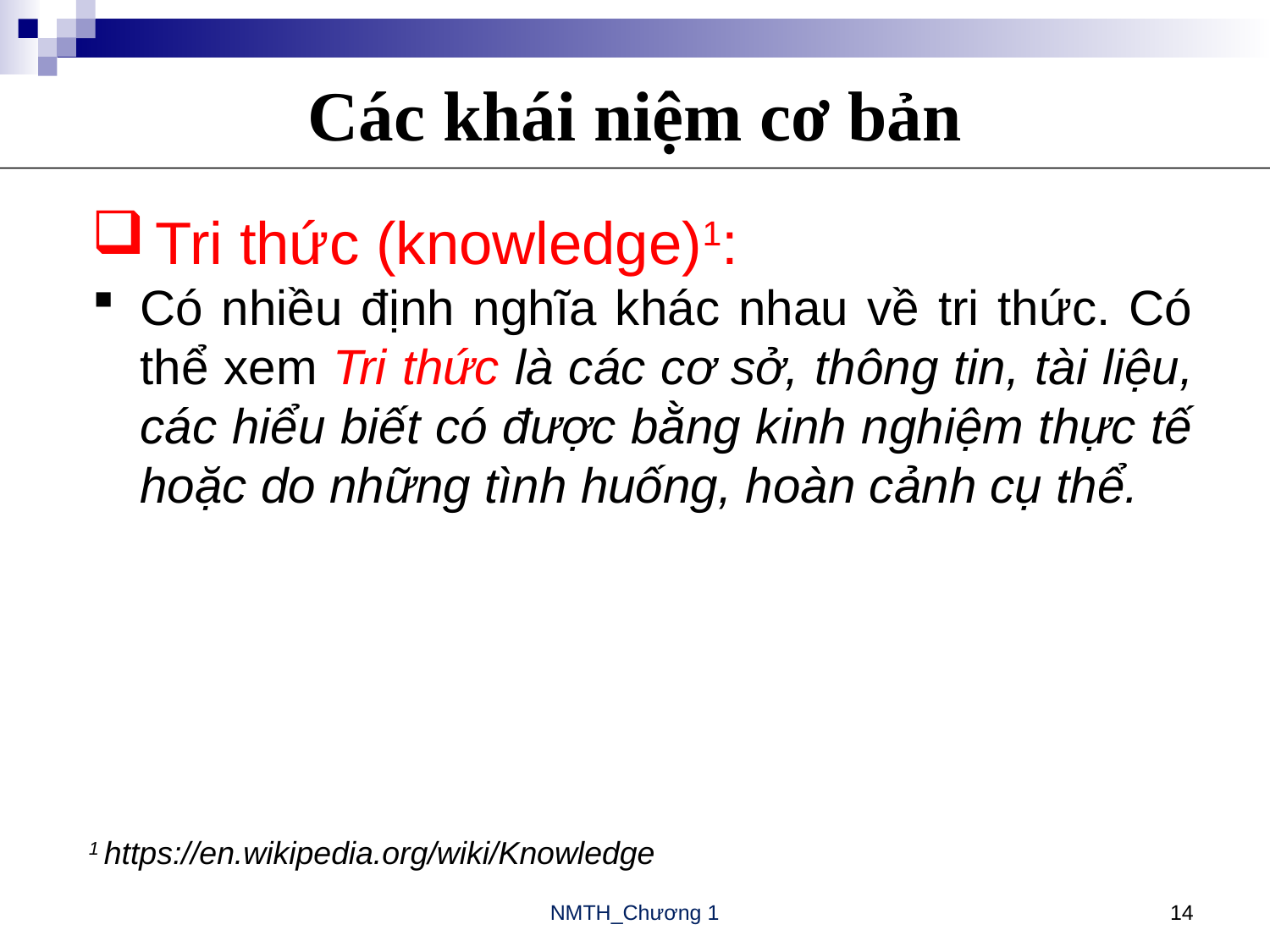

# Các khái niệm cơ bản

Tri thức (knowledge)1:
Có nhiều định nghĩa khác nhau về tri thức. Có thể xem Tri thức là các cơ sở, thông tin, tài liệu, các hiểu biết có được bằng kinh nghiệm thực tế hoặc do những tình huống, hoàn cảnh cụ thể.
1 https://en.wikipedia.org/wiki/Knowledge
NMTH_Chương 1
14